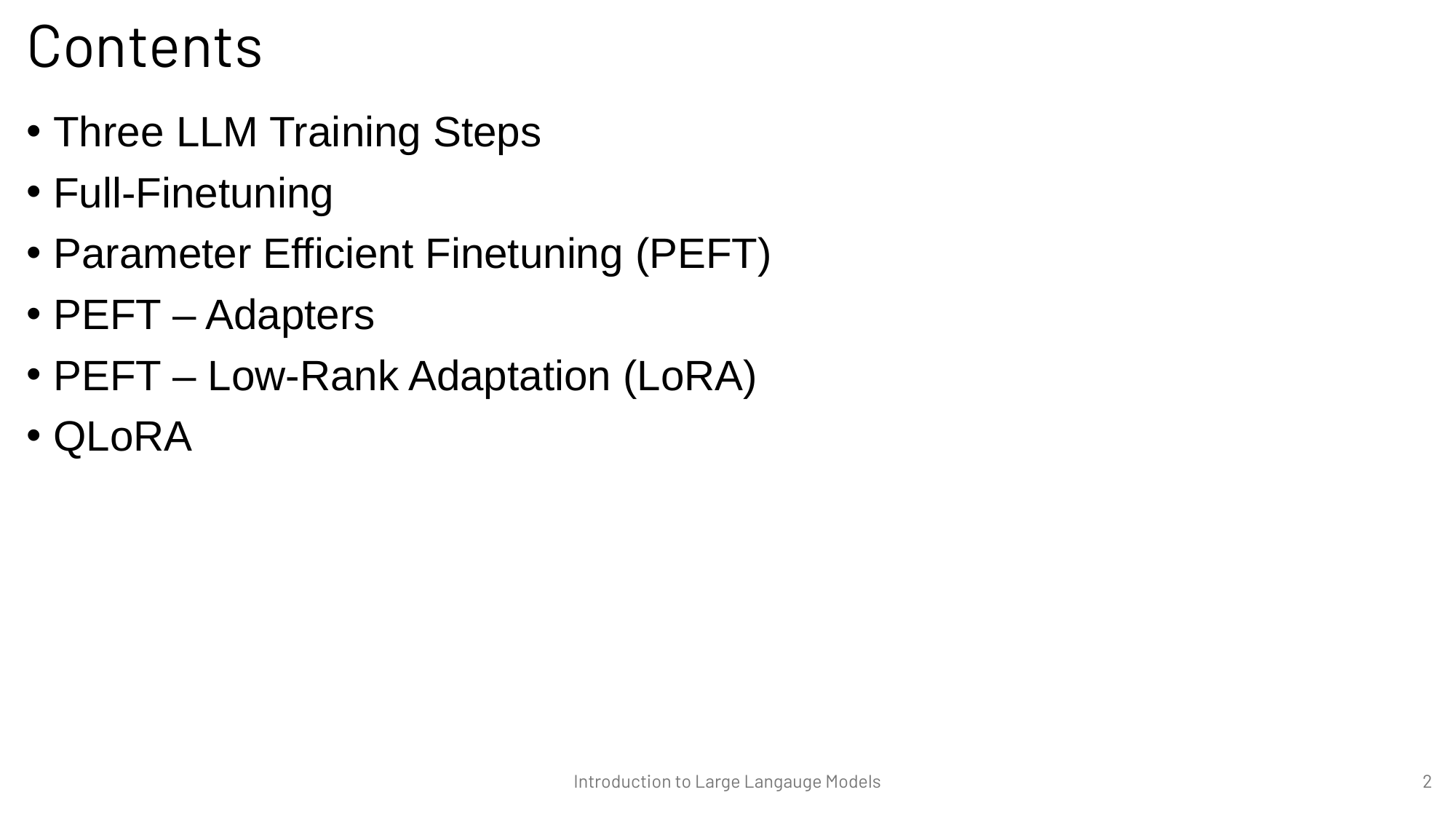

# Contents
Three LLM Training Steps
Full-Finetuning
Parameter Efficient Finetuning (PEFT)
PEFT – Adapters
PEFT – Low-Rank Adaptation (LoRA)
QLoRA

Introduction to Large Langauge Models
2